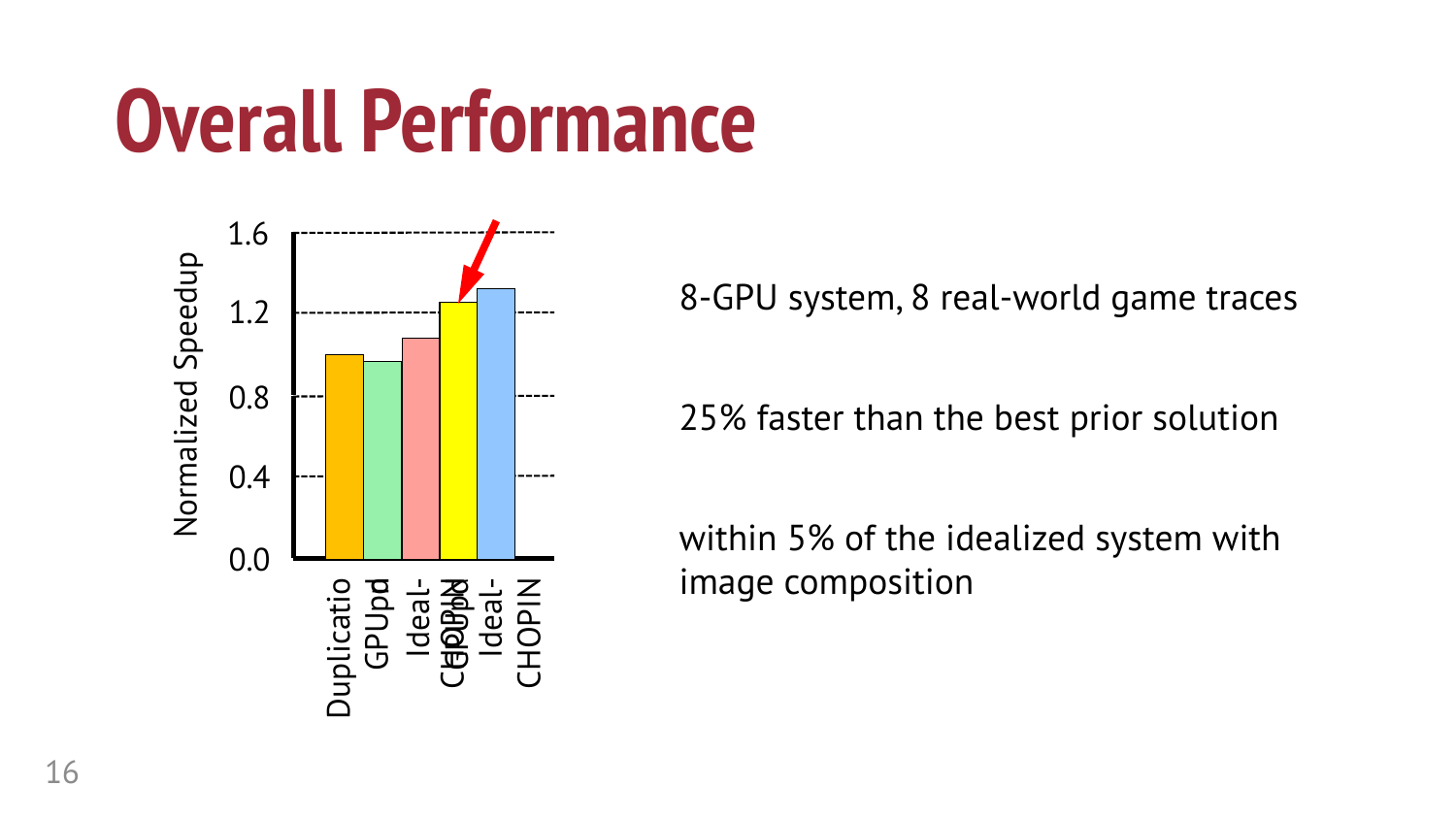

# Overall Performance
1.6
1.2
0.8
0.4
0.0

Ideal-CHOPIN

CHOPIN

Ideal-GPUpd

Duplication

GPUpd
Normalized Speedup
8-GPU system, 8 real-world game traces
25% faster than the best prior solution
within 5% of the idealized system with image composition